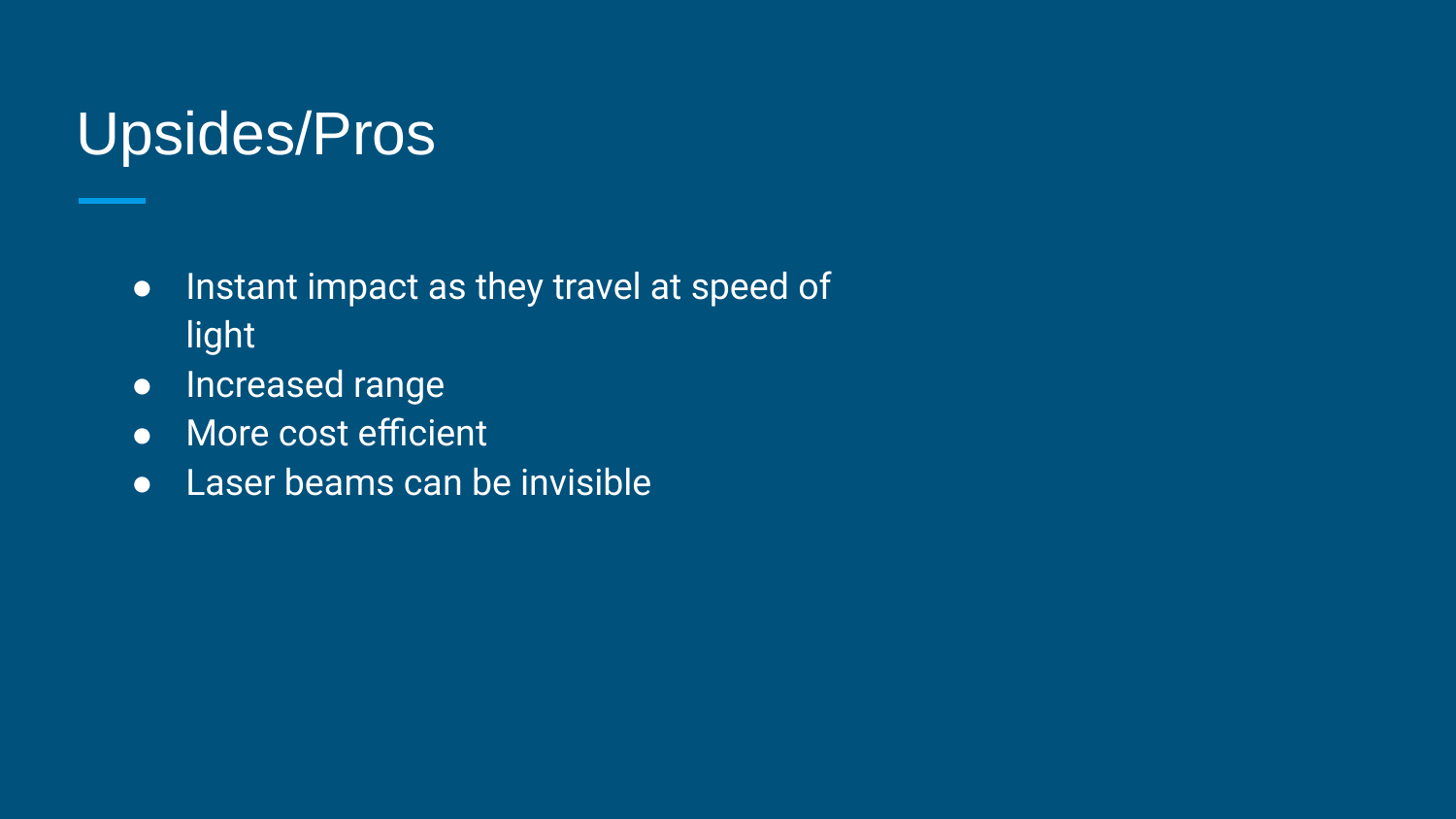

# Upsides/Pros
Instant impact as they travel at speed of light
Increased range
More cost efficient
Laser beams can be invisible